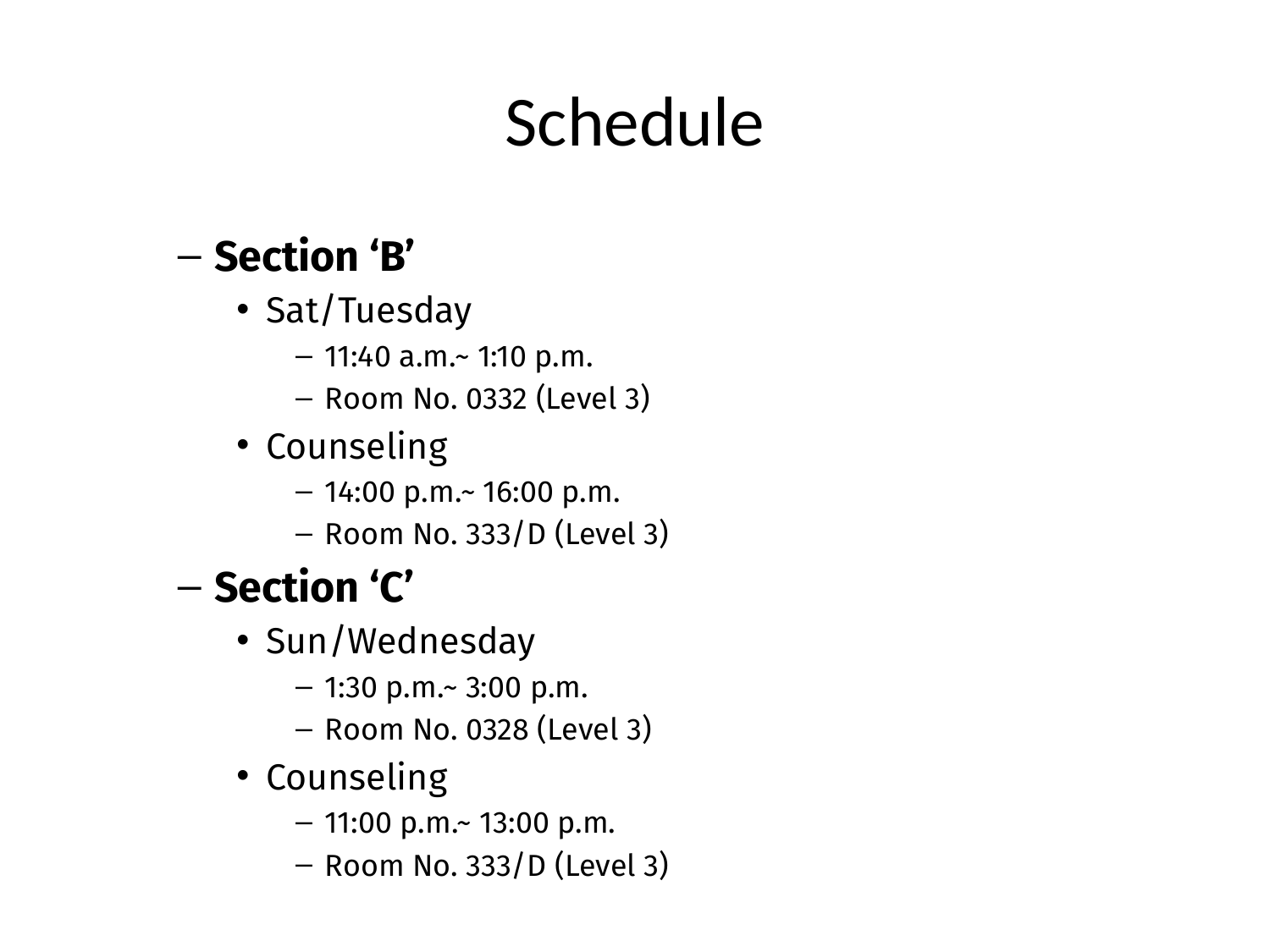

# Schedule
Section ‘B’
Sat/Tuesday
11:40 a.m.~ 1:10 p.m.
Room No. 0332 (Level 3)
Counseling
14:00 p.m.~ 16:00 p.m.
Room No. 333/D (Level 3)
Section ‘C’
Sun/Wednesday
1:30 p.m.~ 3:00 p.m.
Room No. 0328 (Level 3)
Counseling
11:00 p.m.~ 13:00 p.m.
Room No. 333/D (Level 3)